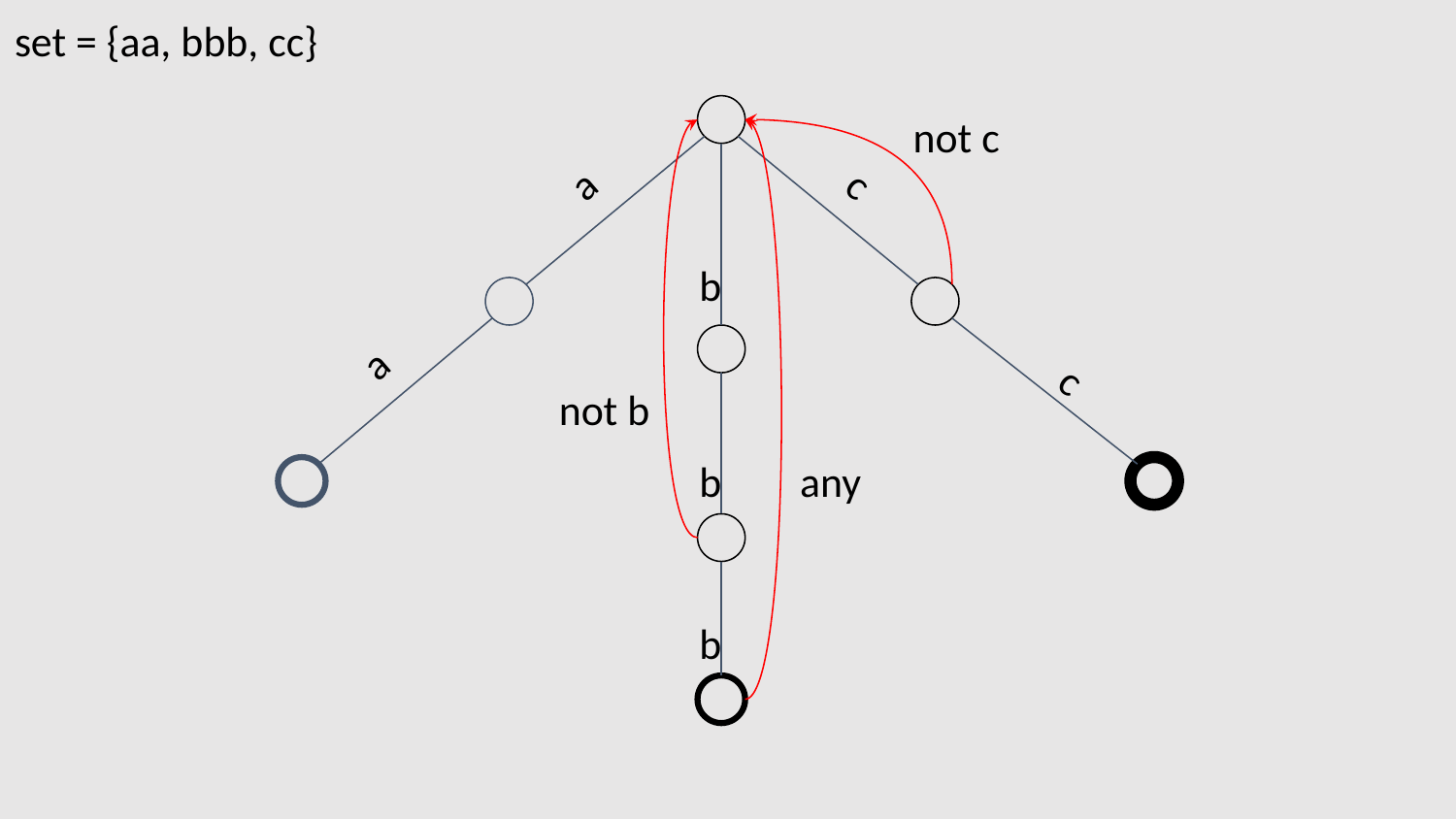

set = {aa, bbb, cc}

not c
c
a
b

a

c
not b
any
b

b